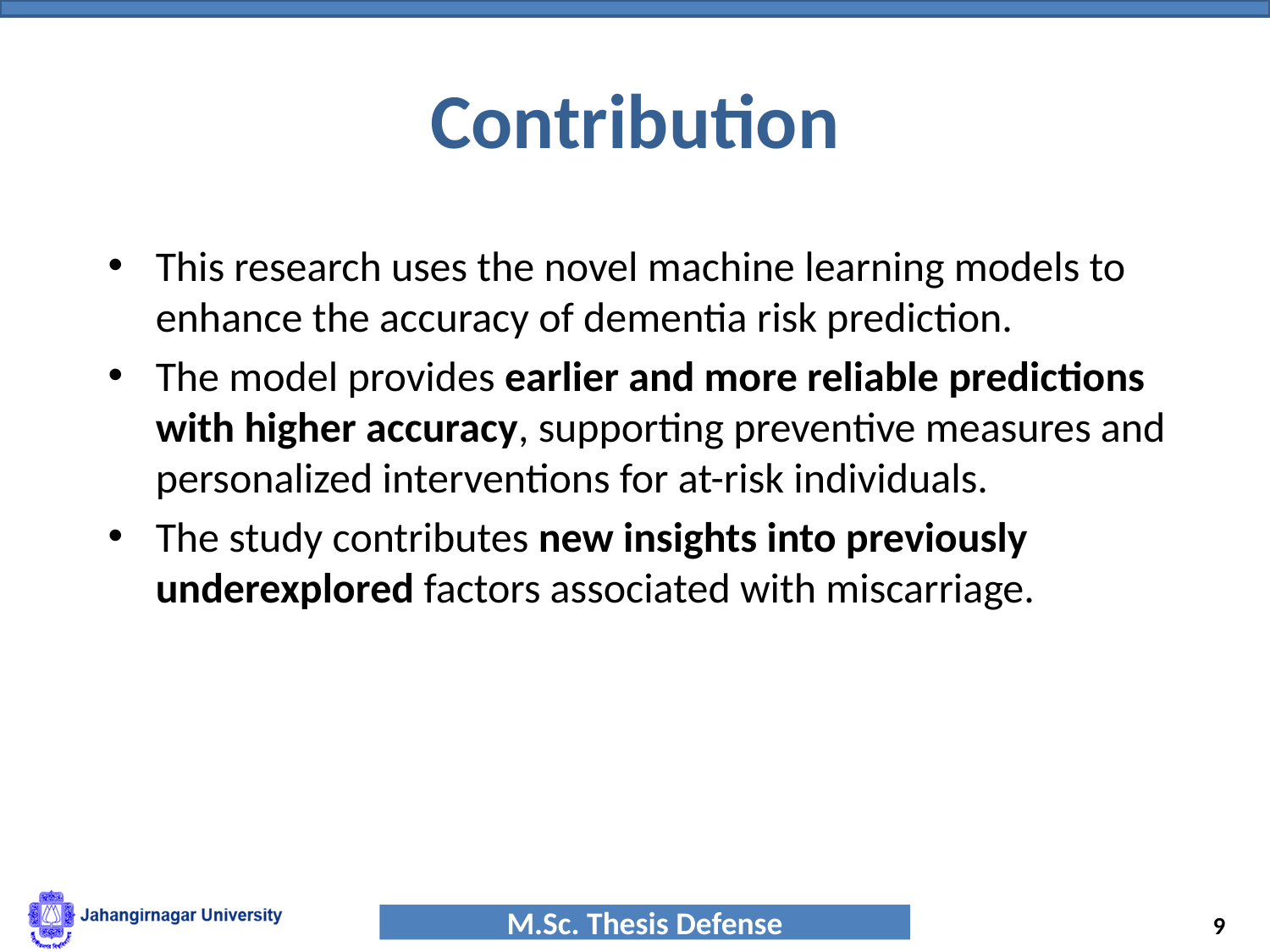

# Contribution
This research uses the novel machine learning models to enhance the accuracy of dementia risk prediction.
The model provides earlier and more reliable predictions with higher accuracy, supporting preventive measures and personalized interventions for at-risk individuals.
The study contributes new insights into previously underexplored factors associated with miscarriage.
9